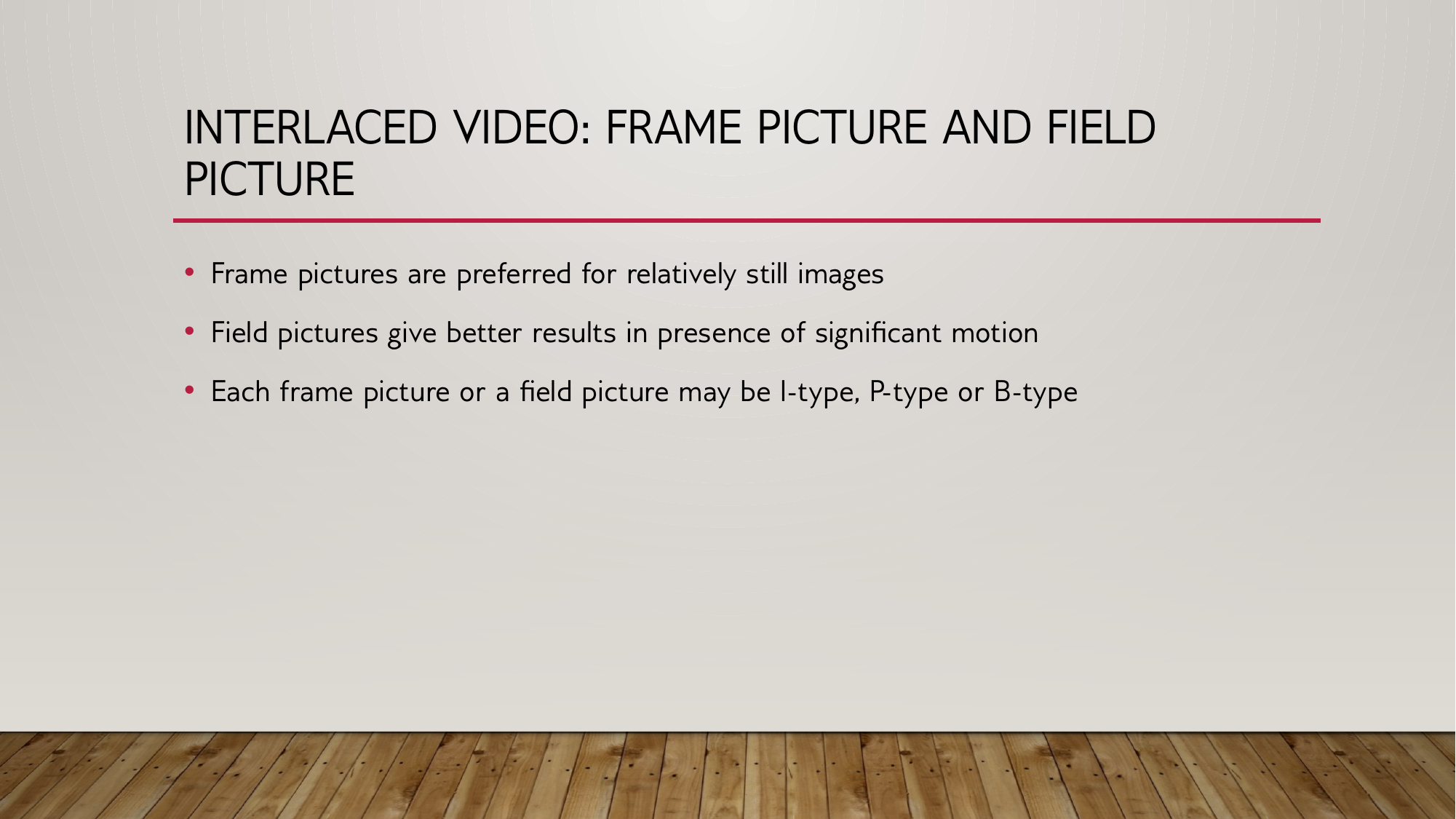

# Interlaced Video: Frame picture and field picture
Frame pictures are preferred for relatively still images
Field pictures give better results in presence of significant motion
Each frame picture or a field picture may be I-type, P-type or B-type